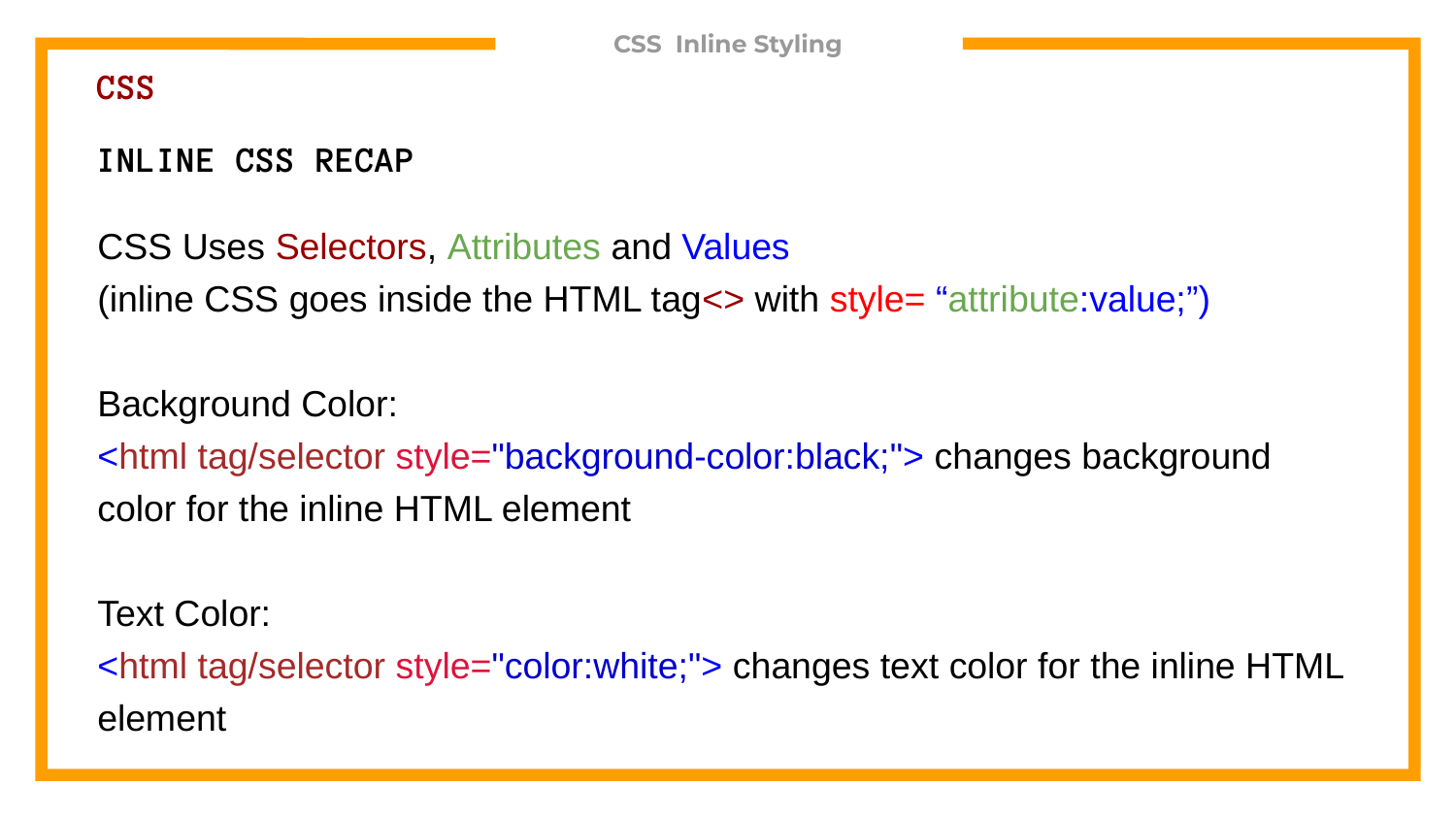

# CSS  Inline Styling
CSS
INLINE CSS RECAP

CSS Uses Selectors, Attributes and Values
(inline CSS goes inside the HTML tag<> with style= “attribute:value;”)

Background Color:
<html tag/selector style="background-color:black;"> changes background color for the inline HTML element

Text Color:
<html tag/selector style="color:white;"> changes text color for the inline HTML element